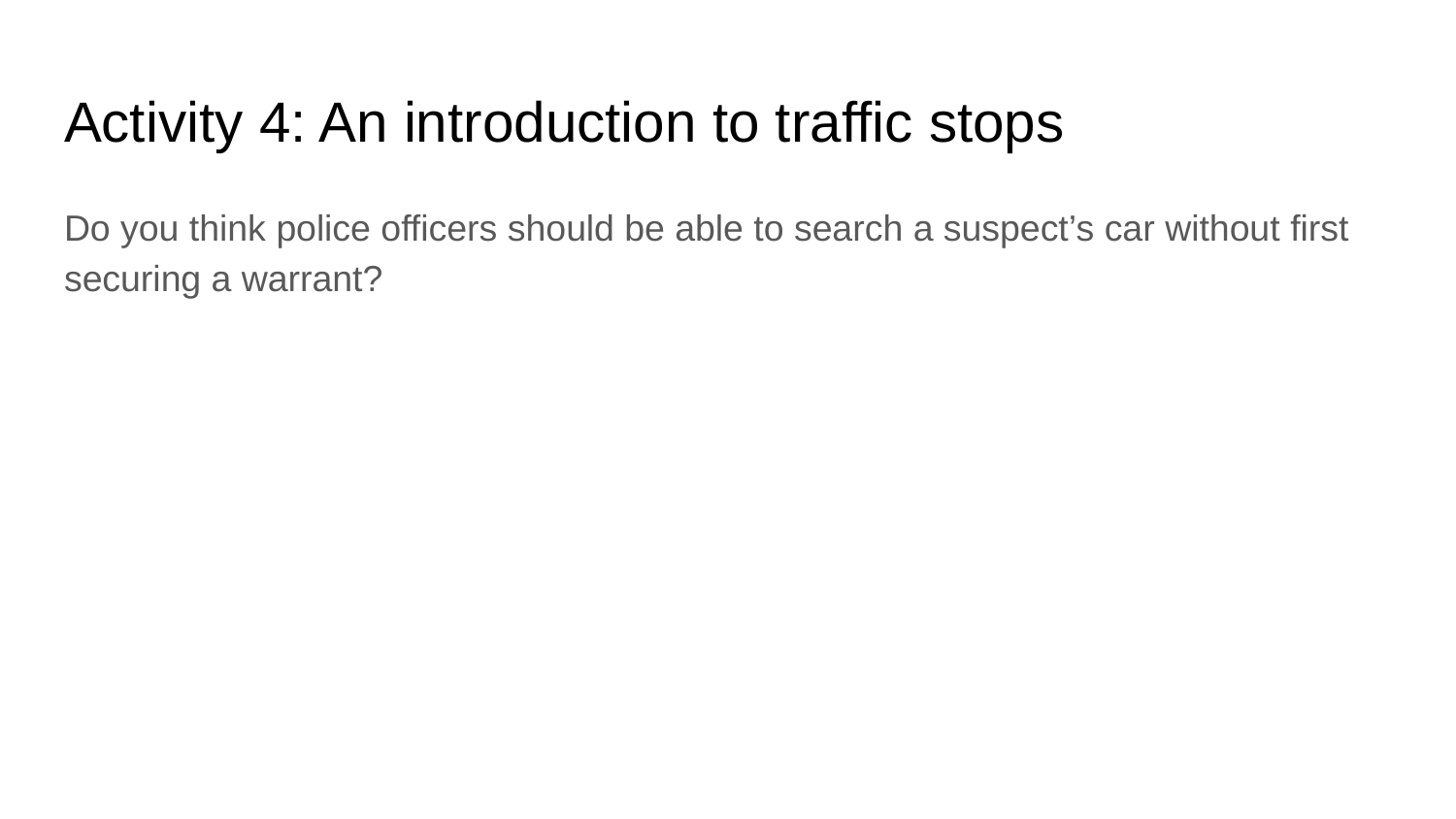

# Activity 4: An introduction to traffic stops
Do you think police officers should be able to search a suspect’s car without first securing a warrant?